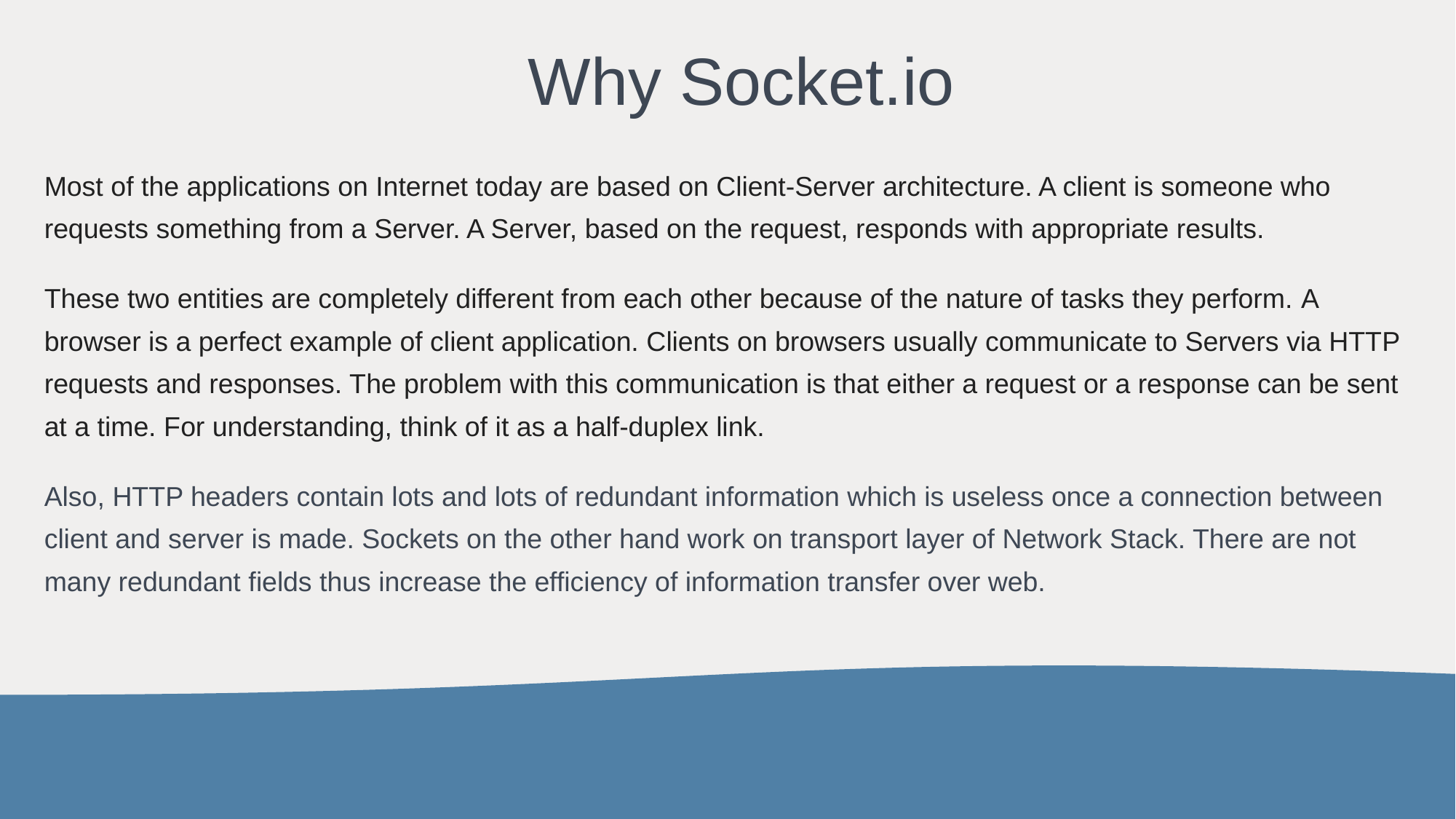

# Why Socket.io
Most of the applications on Internet today are based on Client-Server architecture. A client is someone who requests something from a Server. A Server, based on the request, responds with appropriate results.
These two entities are completely different from each other because of the nature of tasks they perform. ﻿A browser is a perfect example of client application. Clients on browsers usually communicate to Servers via HTTP requests and responses. The problem with this communication is that either a request or a response can be sent at a time. For understanding, think of it as a half-duplex link.
Also, HTTP headers contain lots and lots of redundant information which is useless once a connection between client and server is made. Sockets on the other hand work on transport layer of Network Stack. There are not many redundant fields thus increase the efficiency of information transfer over web.